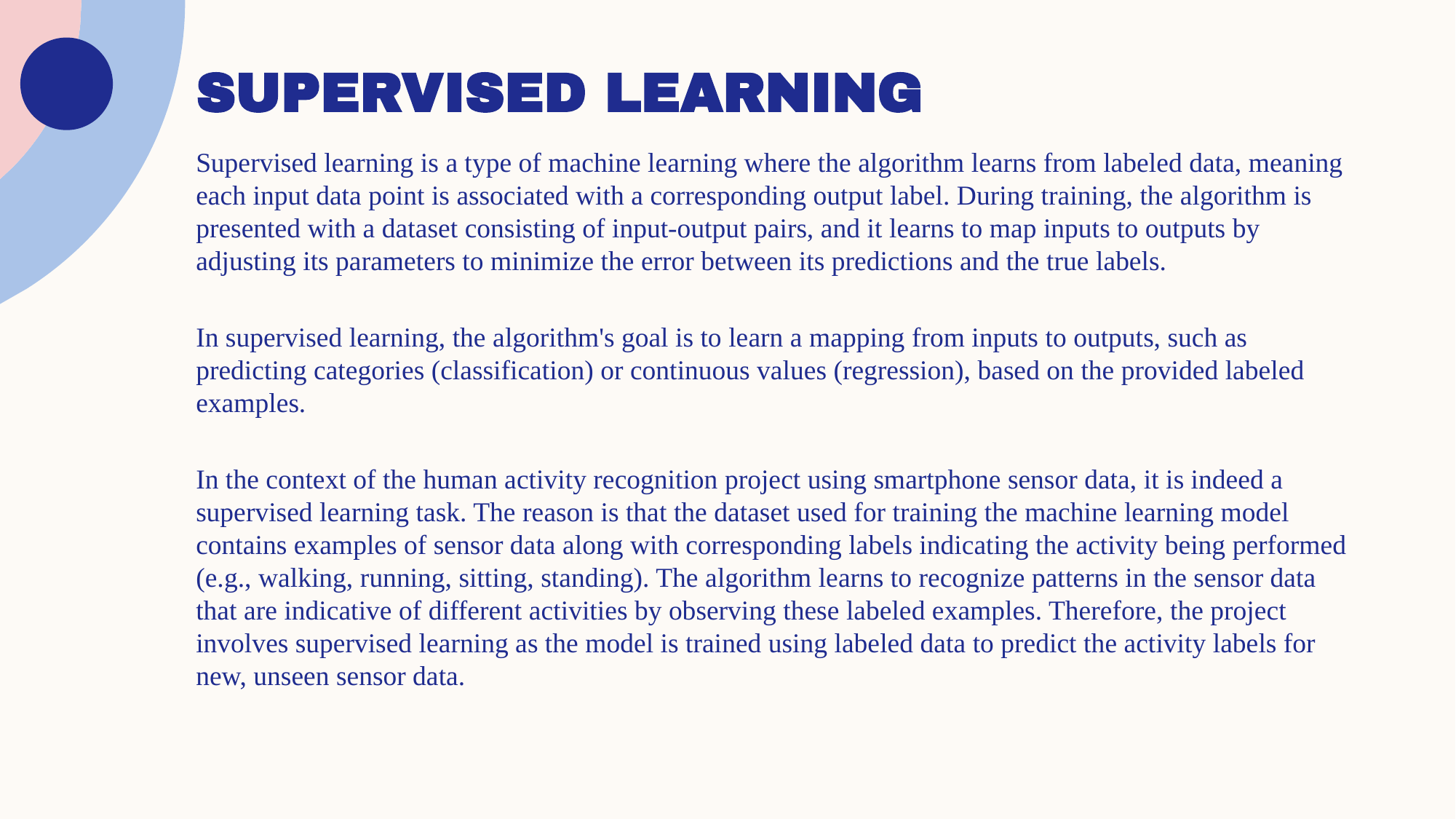

# Supervised learning
7
Supervised learning is a type of machine learning where the algorithm learns from labeled data, meaning each input data point is associated with a corresponding output label. During training, the algorithm is presented with a dataset consisting of input-output pairs, and it learns to map inputs to outputs by adjusting its parameters to minimize the error between its predictions and the true labels.

In supervised learning, the algorithm's goal is to learn a mapping from inputs to outputs, such as predicting categories (classification) or continuous values (regression), based on the provided labeled examples.

In the context of the human activity recognition project using smartphone sensor data, it is indeed a supervised learning task. The reason is that the dataset used for training the machine learning model contains examples of sensor data along with corresponding labels indicating the activity being performed (e.g., walking, running, sitting, standing). The algorithm learns to recognize patterns in the sensor data that are indicative of different activities by observing these labeled examples. Therefore, the project involves supervised learning as the model is trained using labeled data to predict the activity labels for new, unseen sensor data.